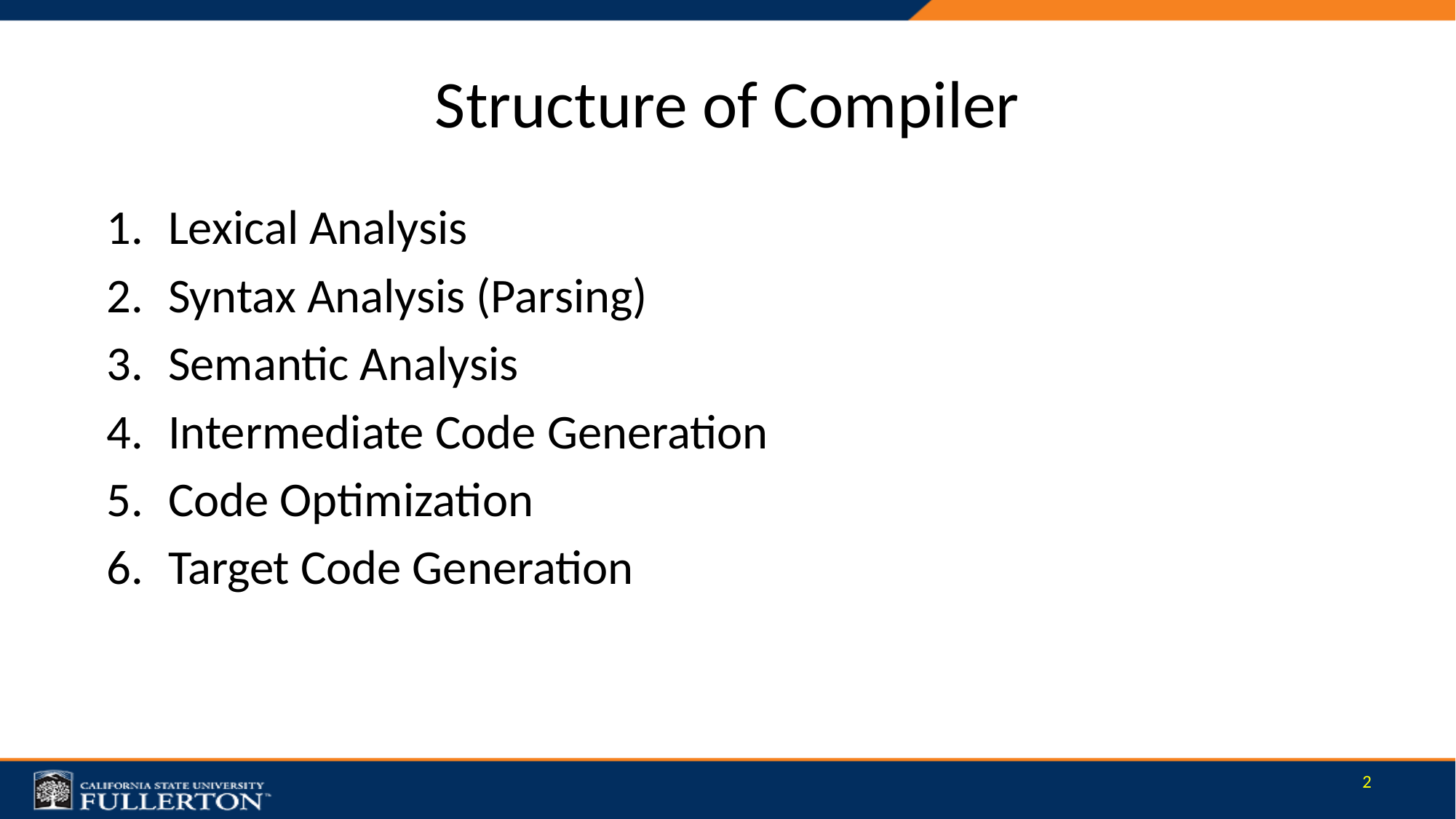

# Structure of Compiler
Lexical Analysis
Syntax Analysis (Parsing)
Semantic Analysis
Intermediate Code Generation
Code Optimization
Target Code Generation
2